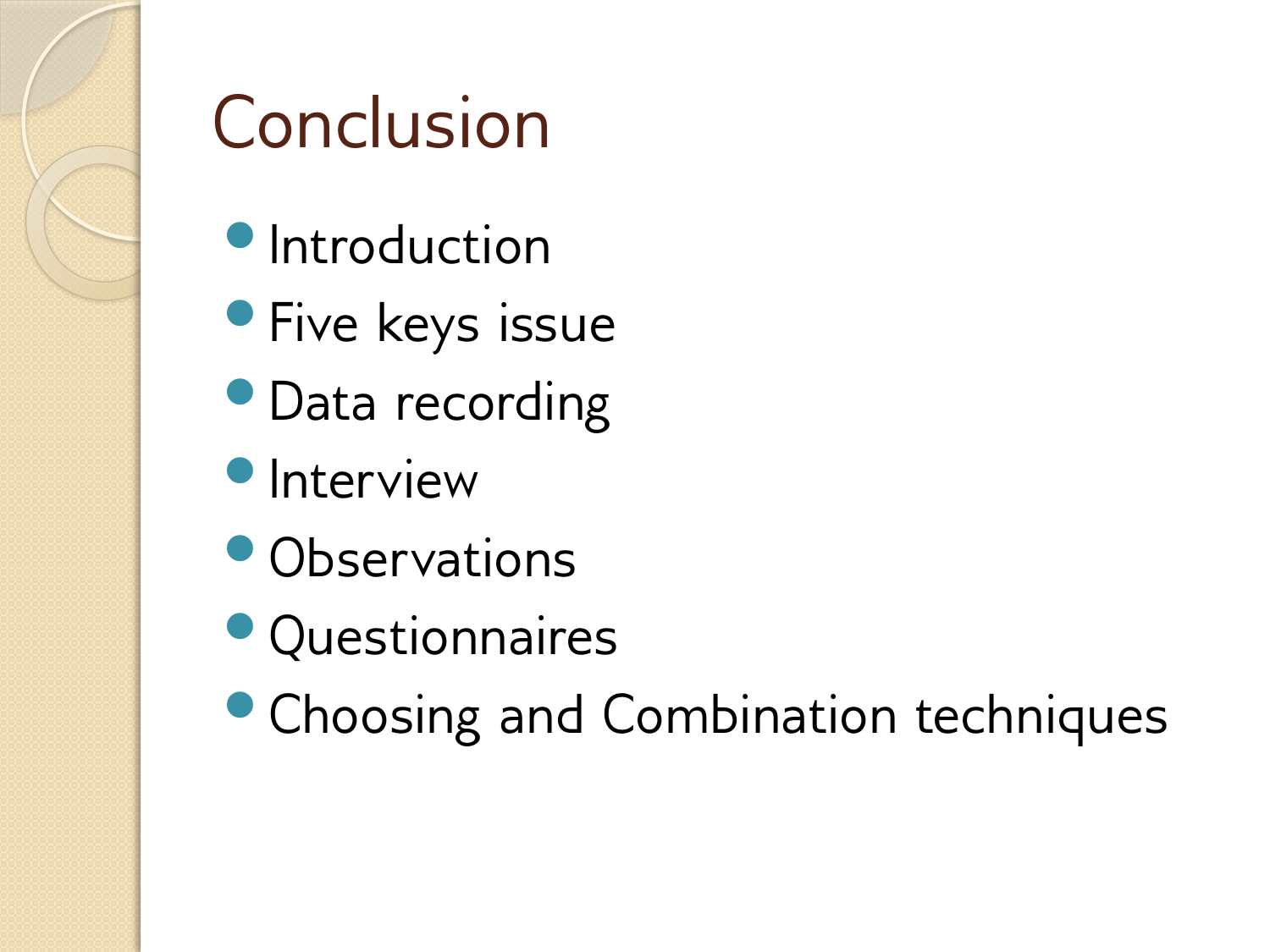

# Conclusion
Introduction
Five keys issue
Data recording
Interview
Observations
Questionnaires
Choosing and Combination techniques